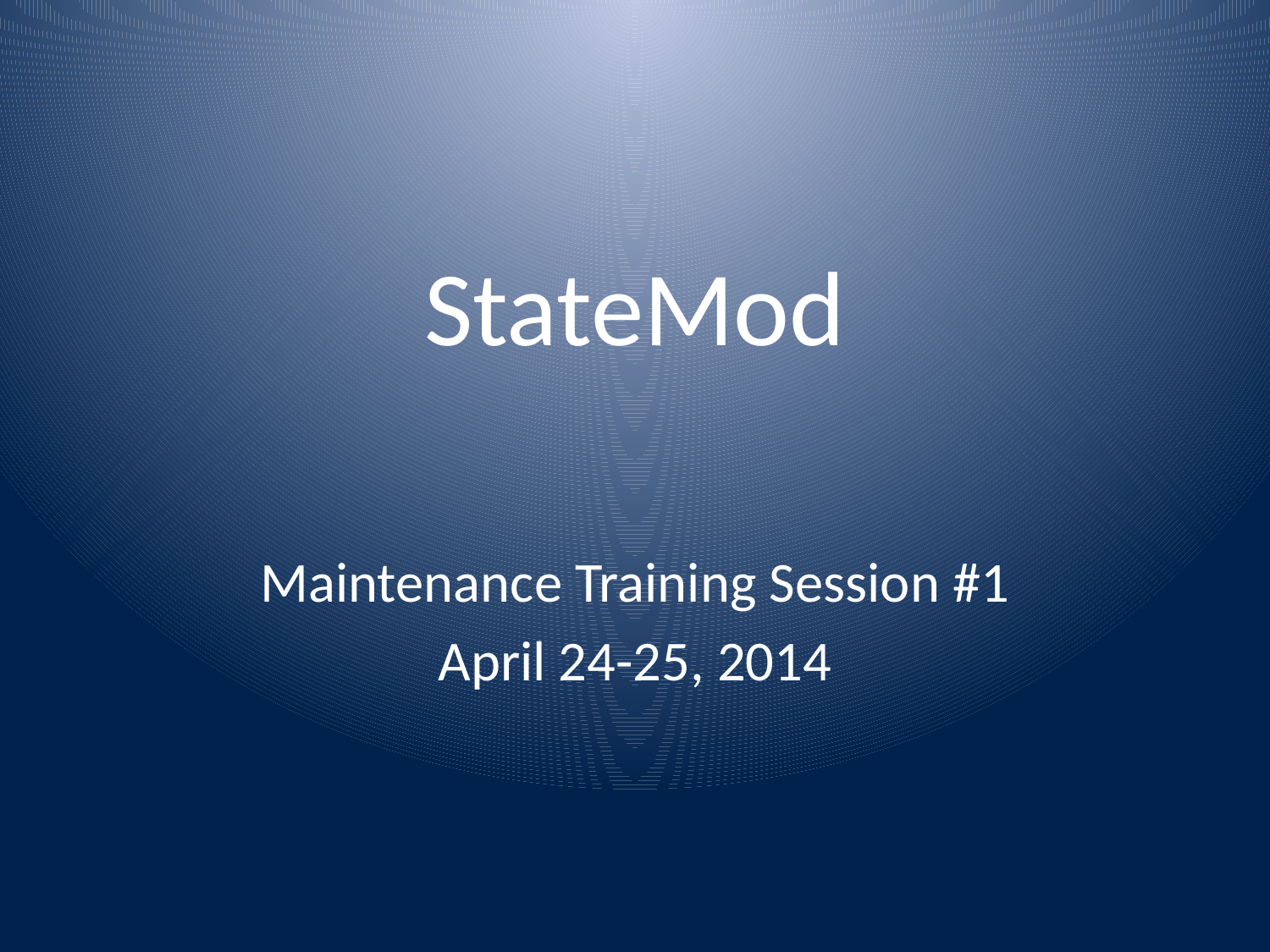

# StateMod
Maintenance Training Session #1
April 24-25, 2014